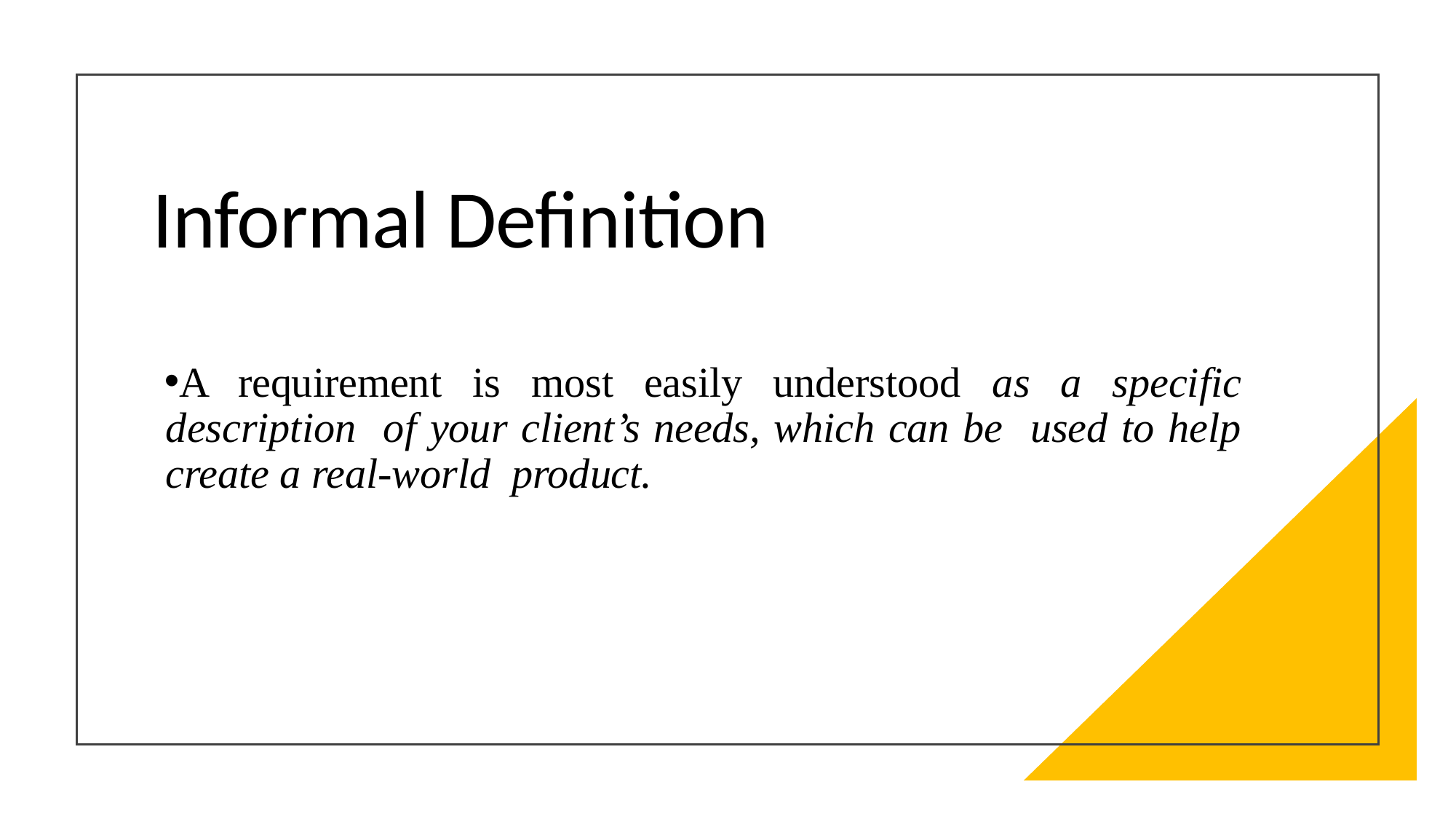

# Informal Definition
A requirement is most easily understood as a specific description  of your client’s needs, which can be  used to help create a real-world  product.